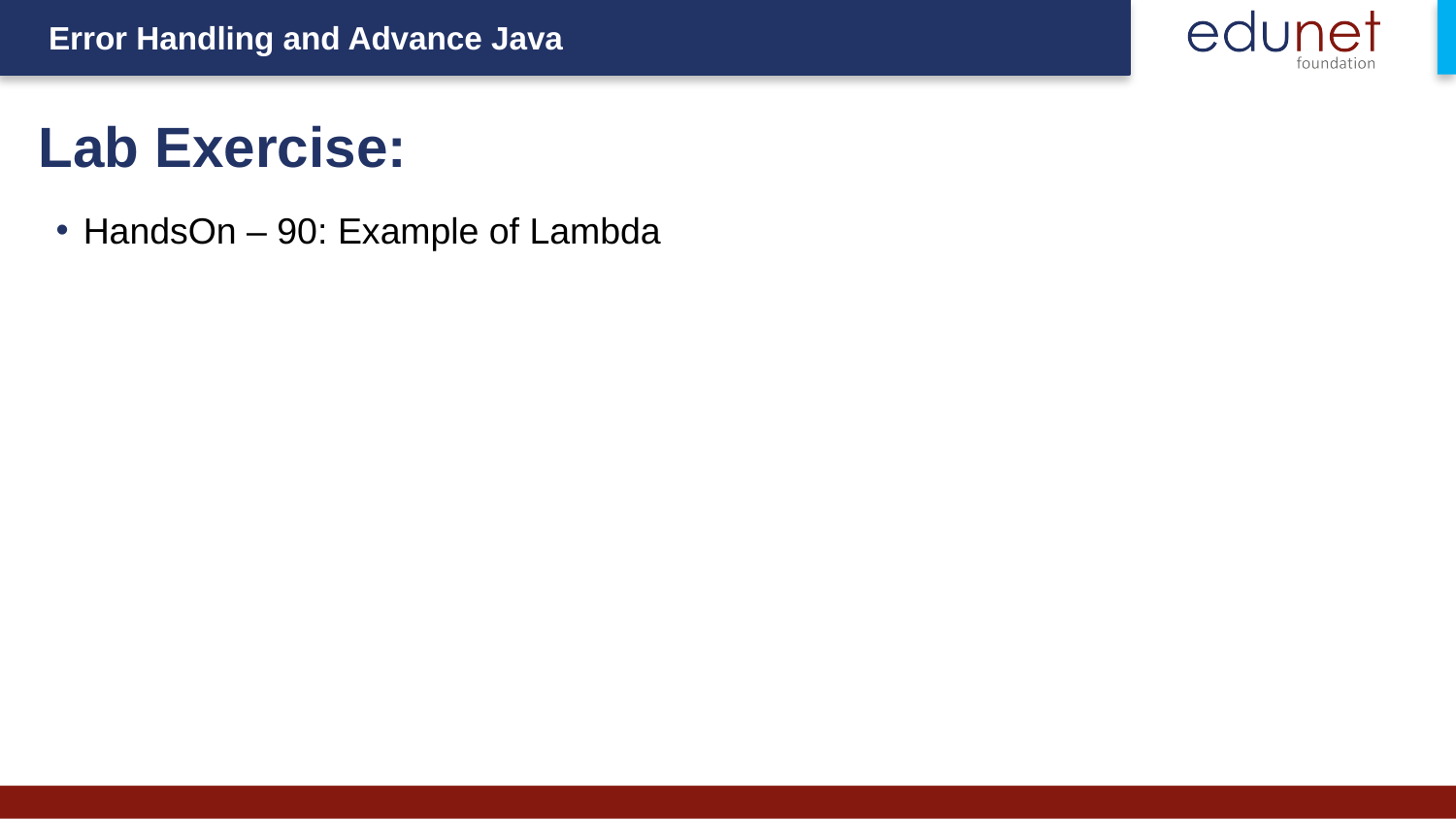

Lab Exercise:
HandsOn – 90: Example of Lambda